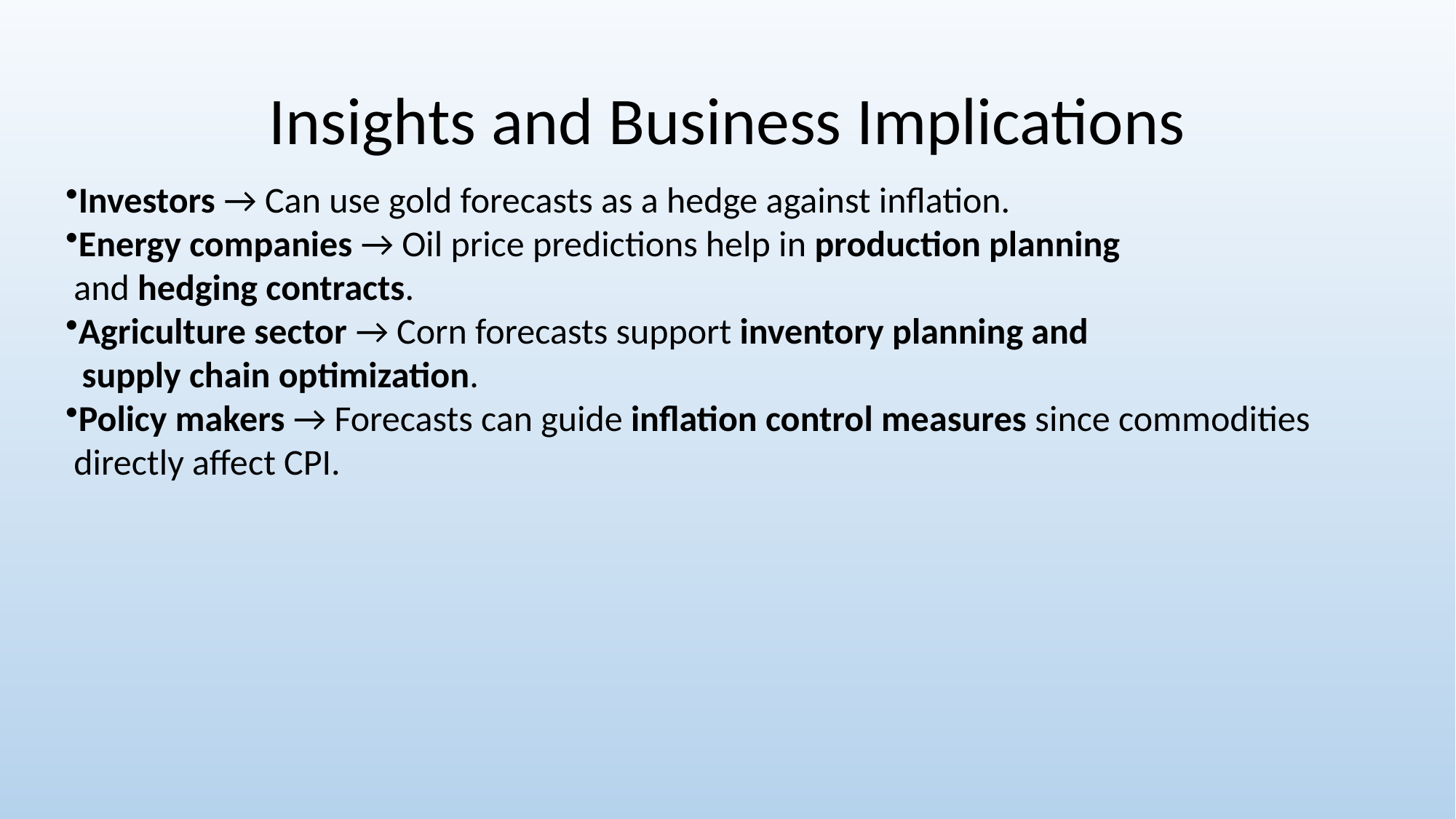

# Insights and Business Implications
Investors → Can use gold forecasts as a hedge against inflation.
Energy companies → Oil price predictions help in production planning
 and hedging contracts.
Agriculture sector → Corn forecasts support inventory planning and
  supply chain optimization.
Policy makers → Forecasts can guide inflation control measures since commodities
 directly affect CPI.